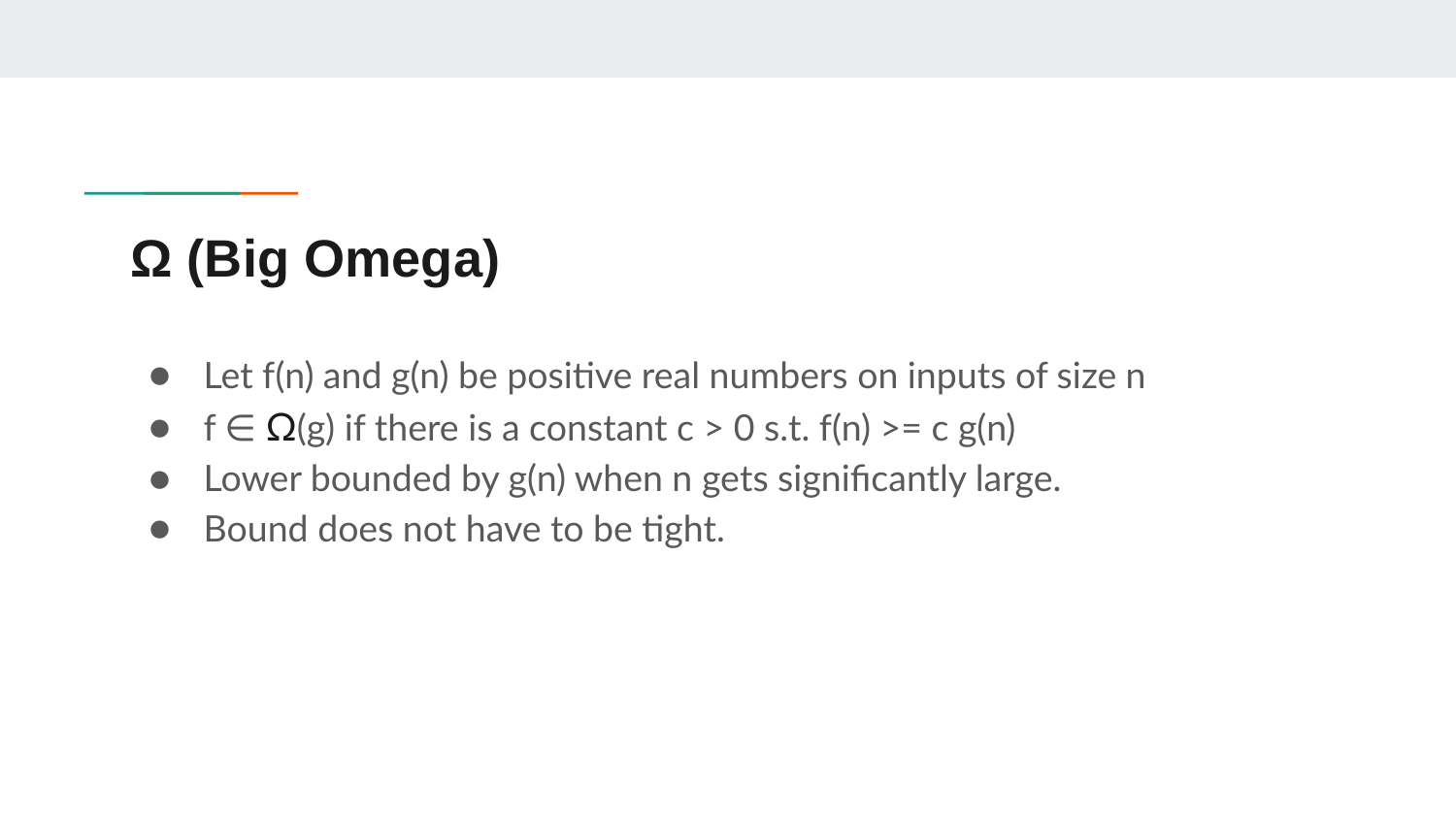

# Ω (Big Omega)
Let f(n) and g(n) be positive real numbers on inputs of size n
f ∈ Ω(g) if there is a constant c > 0 s.t. f(n) >= c g(n)
Lower bounded by g(n) when n gets significantly large.
Bound does not have to be tight.